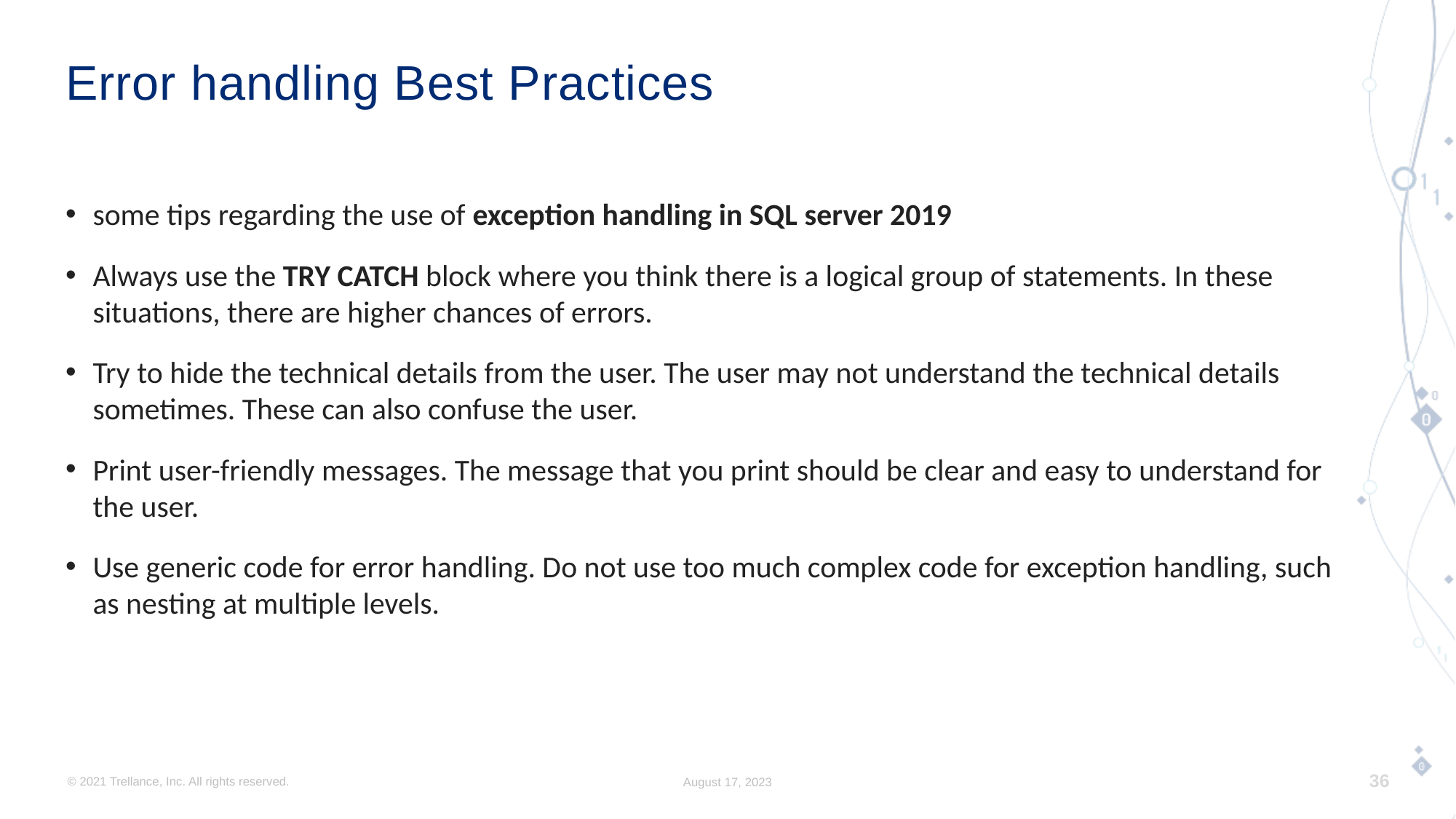

# Error handling Best Practices

some tips regarding the use of exception handling in SQL server 2019
Always use the TRY CATCH block where you think there is a logical group of statements. In these situations, there are higher chances of errors.
Try to hide the technical details from the user. The user may not understand the technical details sometimes. These can also confuse the user.
Print user-friendly messages. The message that you print should be clear and easy to understand for the user.
Use generic code for error handling. Do not use too much complex code for exception handling, such as nesting at multiple levels.

© 2021 Trellance, Inc. All rights reserved.
August 17, 2023
36